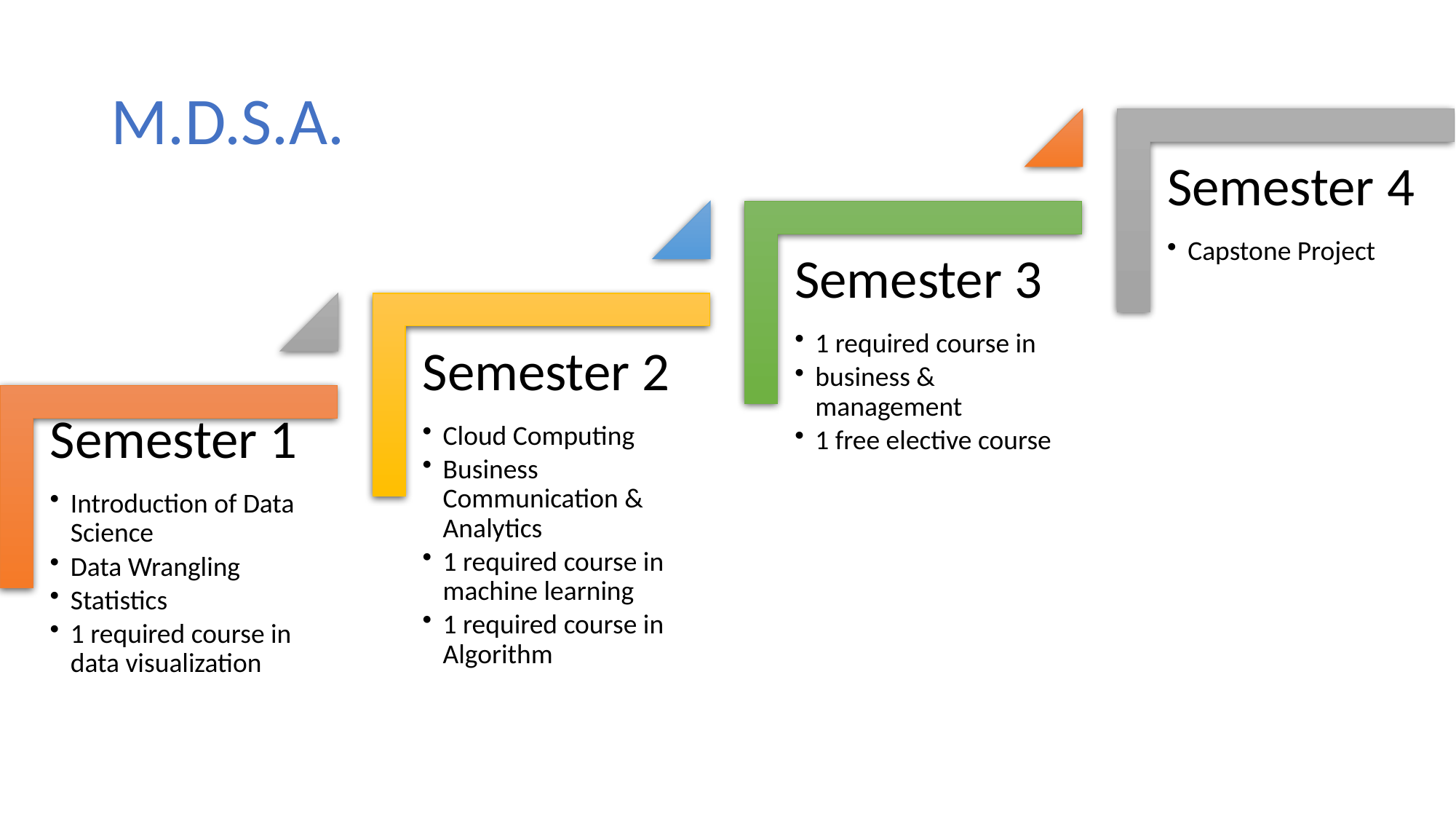

Semester 1
Introduction of Data Science
Data Wrangling
Statistics
1 required course in data visualization
Semester 2
Cloud Computing
Business Communication & Analytics
1 required course in machine learning
1 required course in Algorithm
Semester 3
1 required course in
business & management
1 free elective course
Semester 4
Capstone Project
# M.D.S.A.